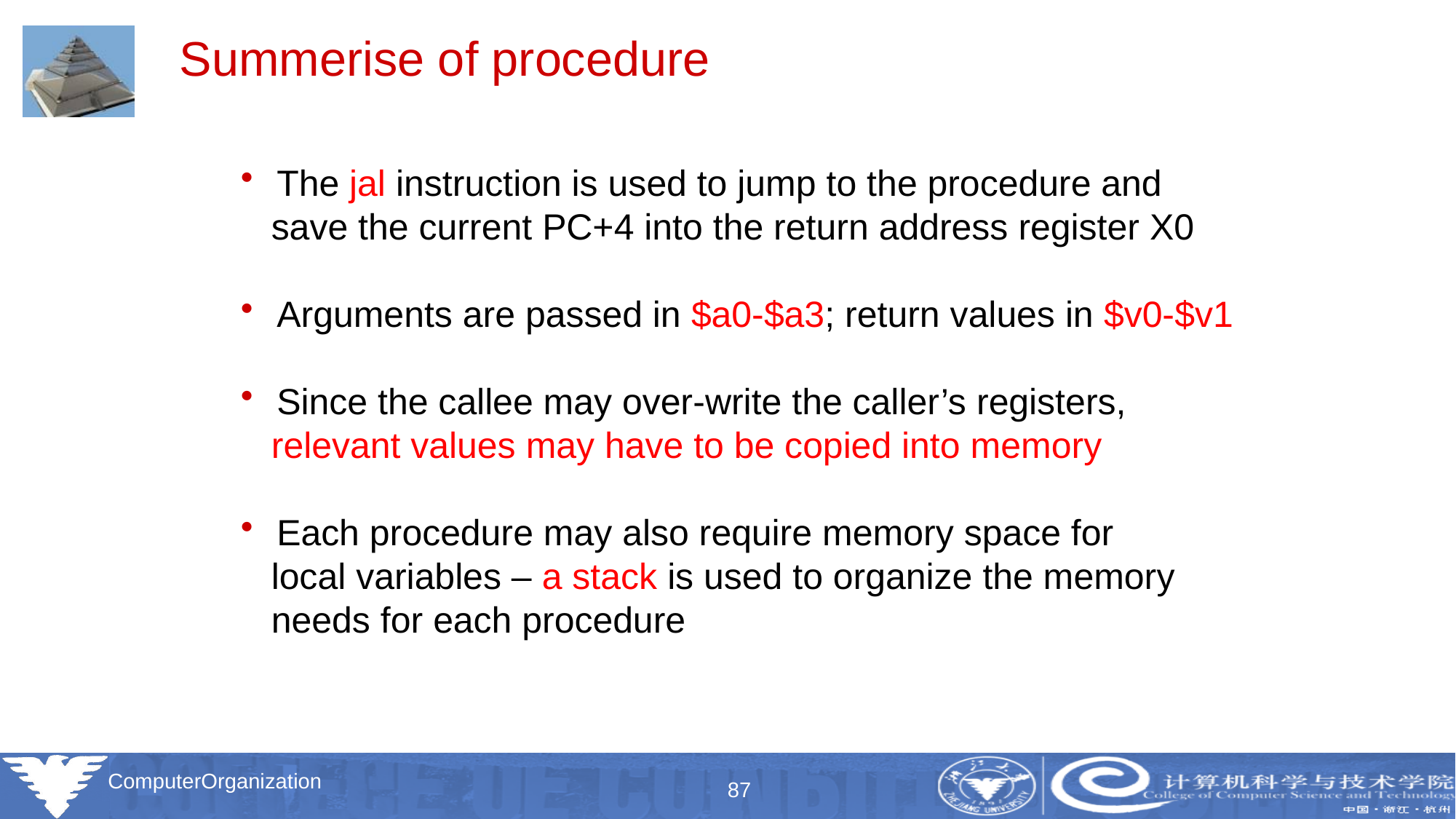

Summerise of procedure
 The jal instruction is used to jump to the procedure and
   save the current PC+4 into the return address register X0

 Arguments are passed in $a0-$a3; return values in $v0-$v1

 Since the callee may over-write the caller’s registers,
   relevant values may have to be copied into memory

 Each procedure may also require memory space for
   local variables – a stack is used to organize the memory
   needs for each procedure